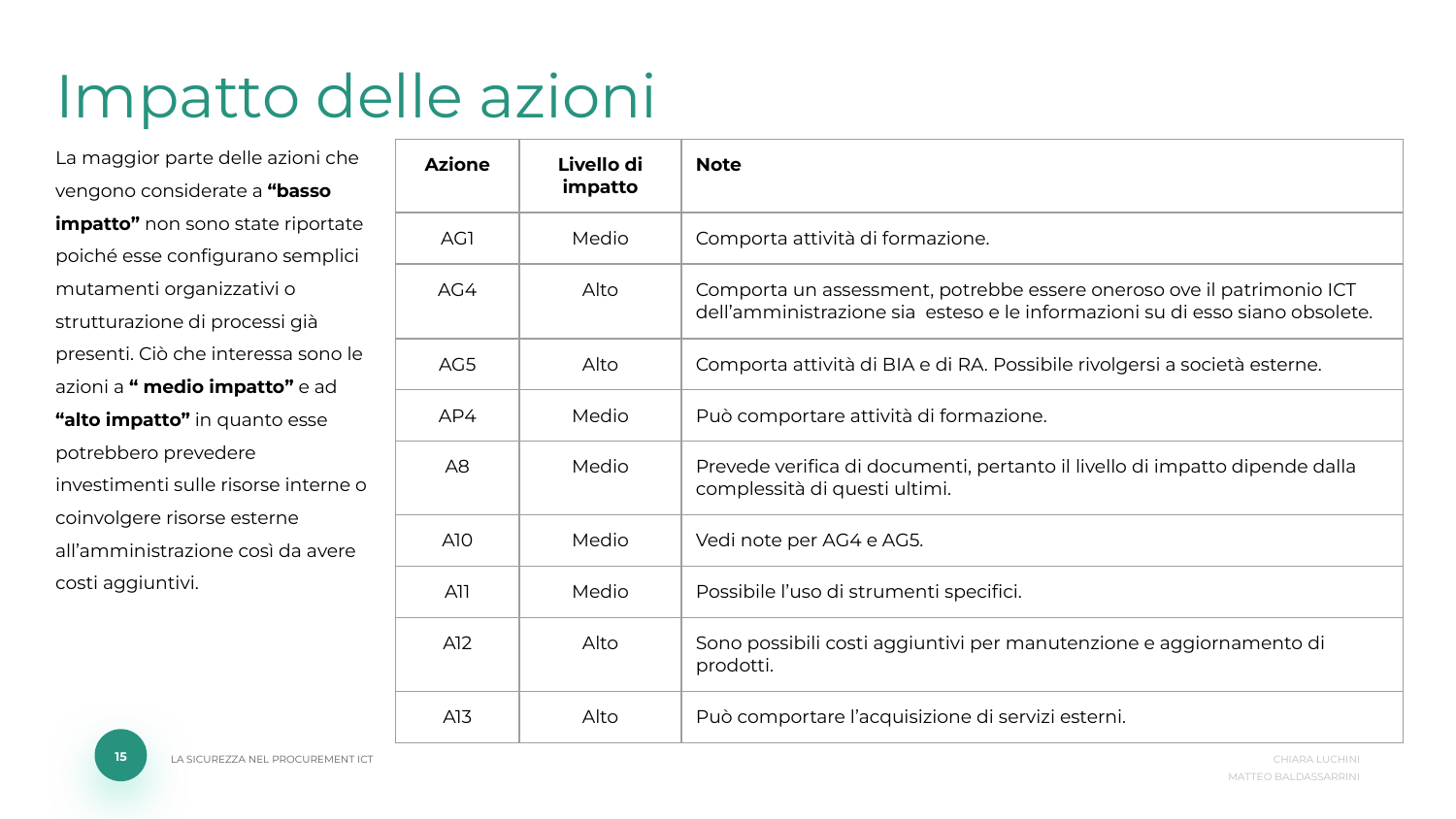

Impatto delle azioni

La maggior parte delle azioni che vengono considerate a “basso impatto” non sono state riportate poiché esse configurano semplici mutamenti organizzativi o strutturazione di processi già presenti. Ciò che interessa sono le azioni a “ medio impatto” e ad “alto impatto” in quanto esse potrebbero prevedere investimenti sulle risorse interne o coinvolgere risorse esterne all’amministrazione così da avere costi aggiuntivi.
| Azione | Livello di impatto | Note |
| --- | --- | --- |
| AG1 | Medio | Comporta attività di formazione. |
| AG4 | Alto | Comporta un assessment, potrebbe essere oneroso ove il patrimonio ICT dell’amministrazione sia esteso e le informazioni su di esso siano obsolete. |
| AG5 | Alto | Comporta attività di BIA e di RA. Possibile rivolgersi a società esterne. |
| AP4 | Medio | Può comportare attività di formazione. |
| A8 | Medio | Prevede verifica di documenti, pertanto il livello di impatto dipende dalla complessità di questi ultimi. |
| A10 | Medio | Vedi note per AG4 e AG5. |
| A11 | Medio | Possibile l’uso di strumenti specifici. |
| A12 | Alto | Sono possibili costi aggiuntivi per manutenzione e aggiornamento di prodotti. |
| A13 | Alto | Può comportare l’acquisizione di servizi esterni. |